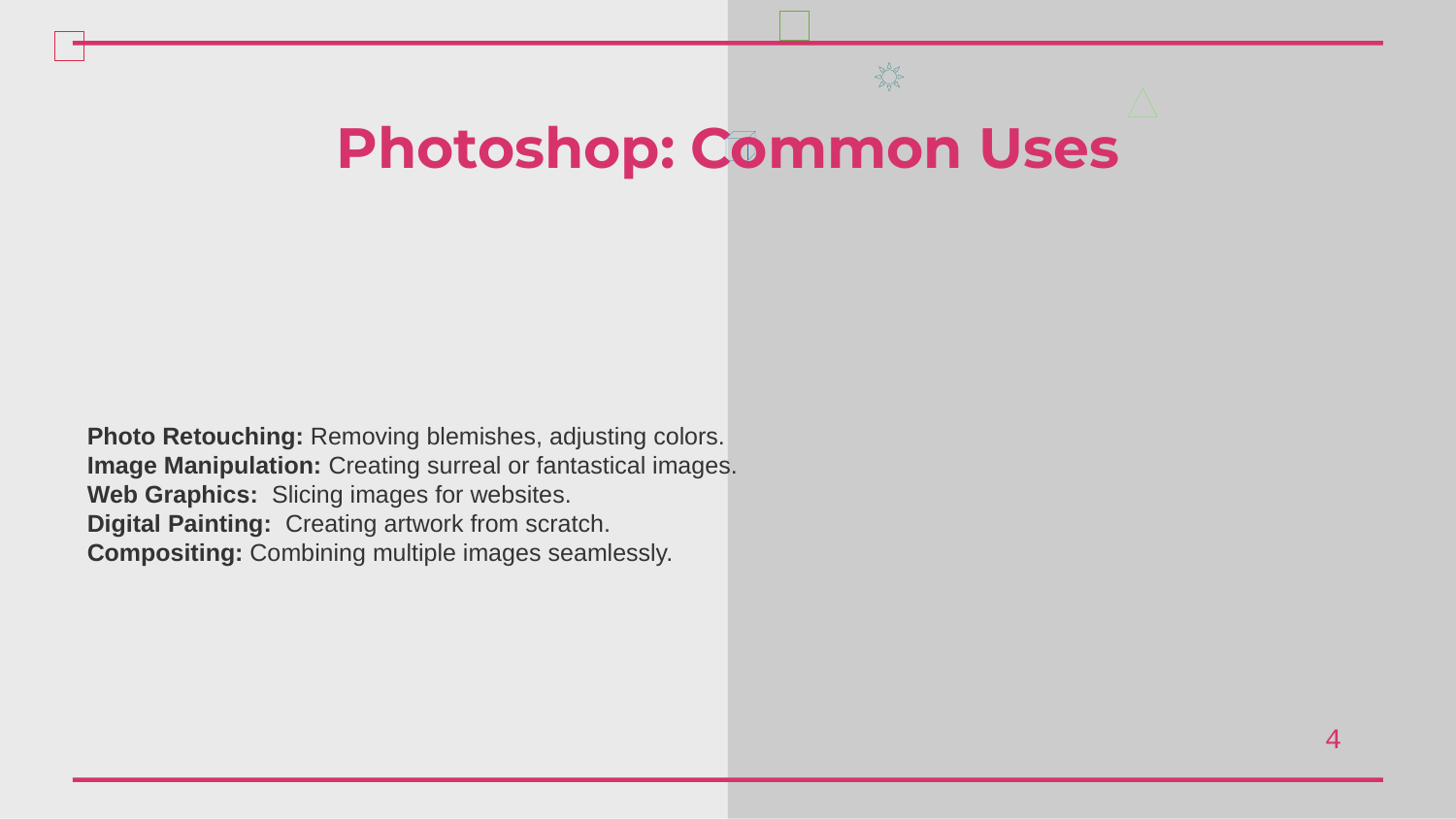

Photoshop: Common Uses

Photo Retouching: Removing blemishes, adjusting colors.
Image Manipulation: Creating surreal or fantastical images.
Web Graphics:  Slicing images for websites.
Digital Painting:  Creating artwork from scratch.
Compositing: Combining multiple images seamlessly.

4